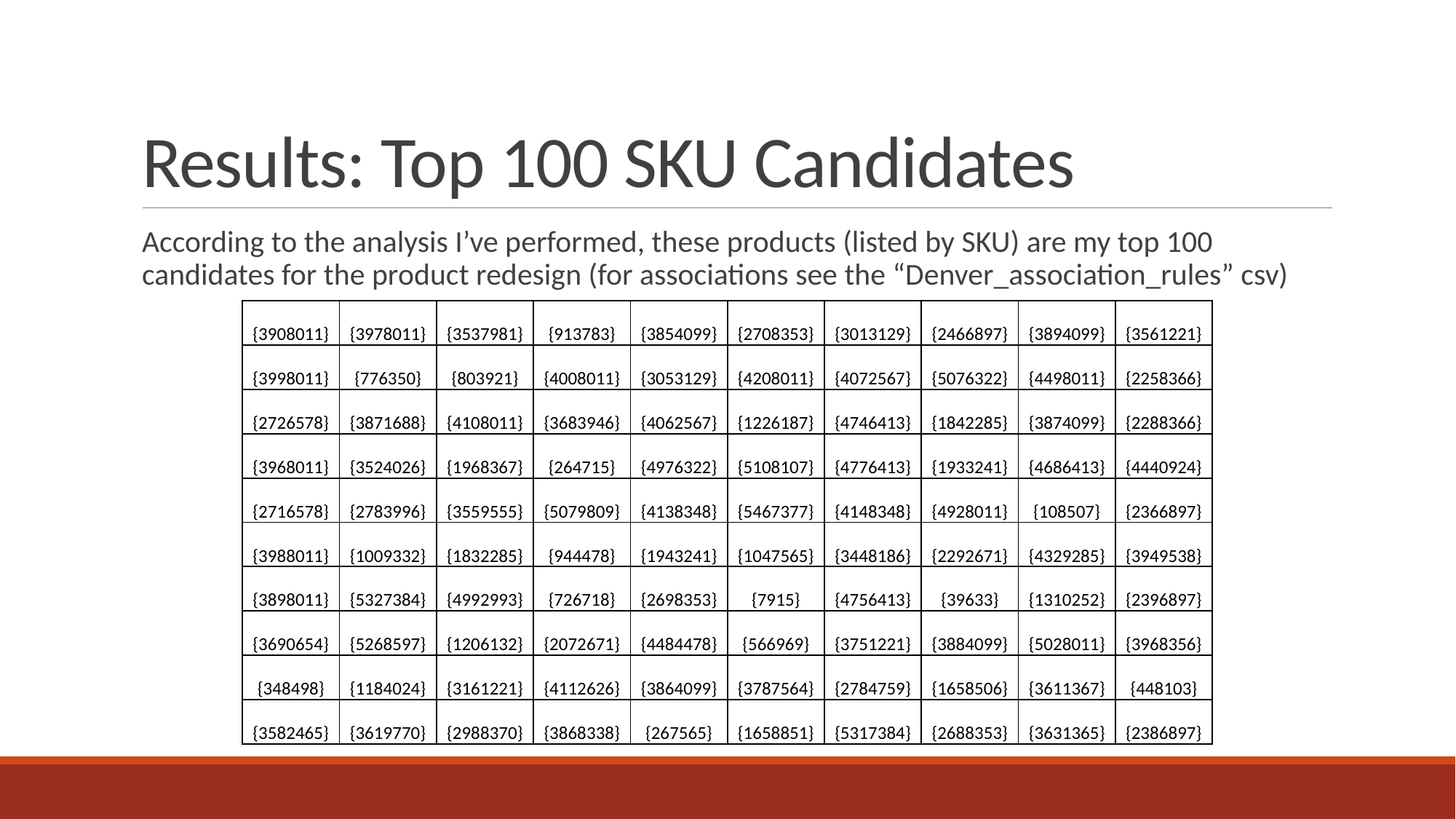

# Results: Top 100 SKU Candidates
According to the analysis I’ve performed, these products (listed by SKU) are my top 100 candidates for the product redesign (for associations see the “Denver_association_rules” csv)
| {3908011} | {3978011} | {3537981} | {913783} | {3854099} | {2708353} | {3013129} | {2466897} | {3894099} | {3561221} |
| --- | --- | --- | --- | --- | --- | --- | --- | --- | --- |
| {3998011} | {776350} | {803921} | {4008011} | {3053129} | {4208011} | {4072567} | {5076322} | {4498011} | {2258366} |
| {2726578} | {3871688} | {4108011} | {3683946} | {4062567} | {1226187} | {4746413} | {1842285} | {3874099} | {2288366} |
| {3968011} | {3524026} | {1968367} | {264715} | {4976322} | {5108107} | {4776413} | {1933241} | {4686413} | {4440924} |
| {2716578} | {2783996} | {3559555} | {5079809} | {4138348} | {5467377} | {4148348} | {4928011} | {108507} | {2366897} |
| {3988011} | {1009332} | {1832285} | {944478} | {1943241} | {1047565} | {3448186} | {2292671} | {4329285} | {3949538} |
| {3898011} | {5327384} | {4992993} | {726718} | {2698353} | {7915} | {4756413} | {39633} | {1310252} | {2396897} |
| {3690654} | {5268597} | {1206132} | {2072671} | {4484478} | {566969} | {3751221} | {3884099} | {5028011} | {3968356} |
| {348498} | {1184024} | {3161221} | {4112626} | {3864099} | {3787564} | {2784759} | {1658506} | {3611367} | {448103} |
| {3582465} | {3619770} | {2988370} | {3868338} | {267565} | {1658851} | {5317384} | {2688353} | {3631365} | {2386897} |